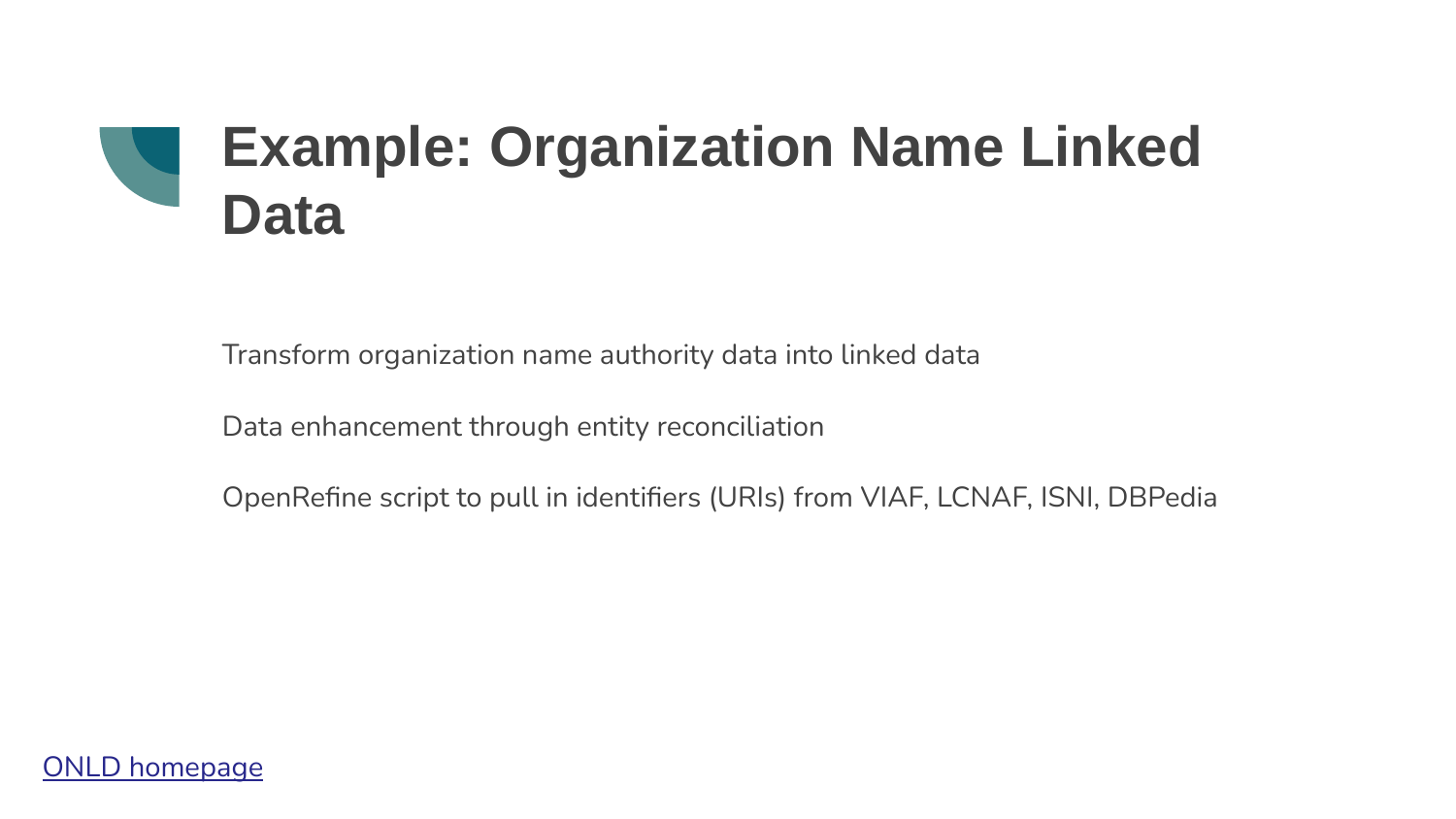

# Example: Organization Name Linked Data
Transform organization name authority data into linked data
Data enhancement through entity reconciliation
OpenRefine script to pull in identifiers (URIs) from VIAF, LCNAF, ISNI, DBPedia

ONLD homepage